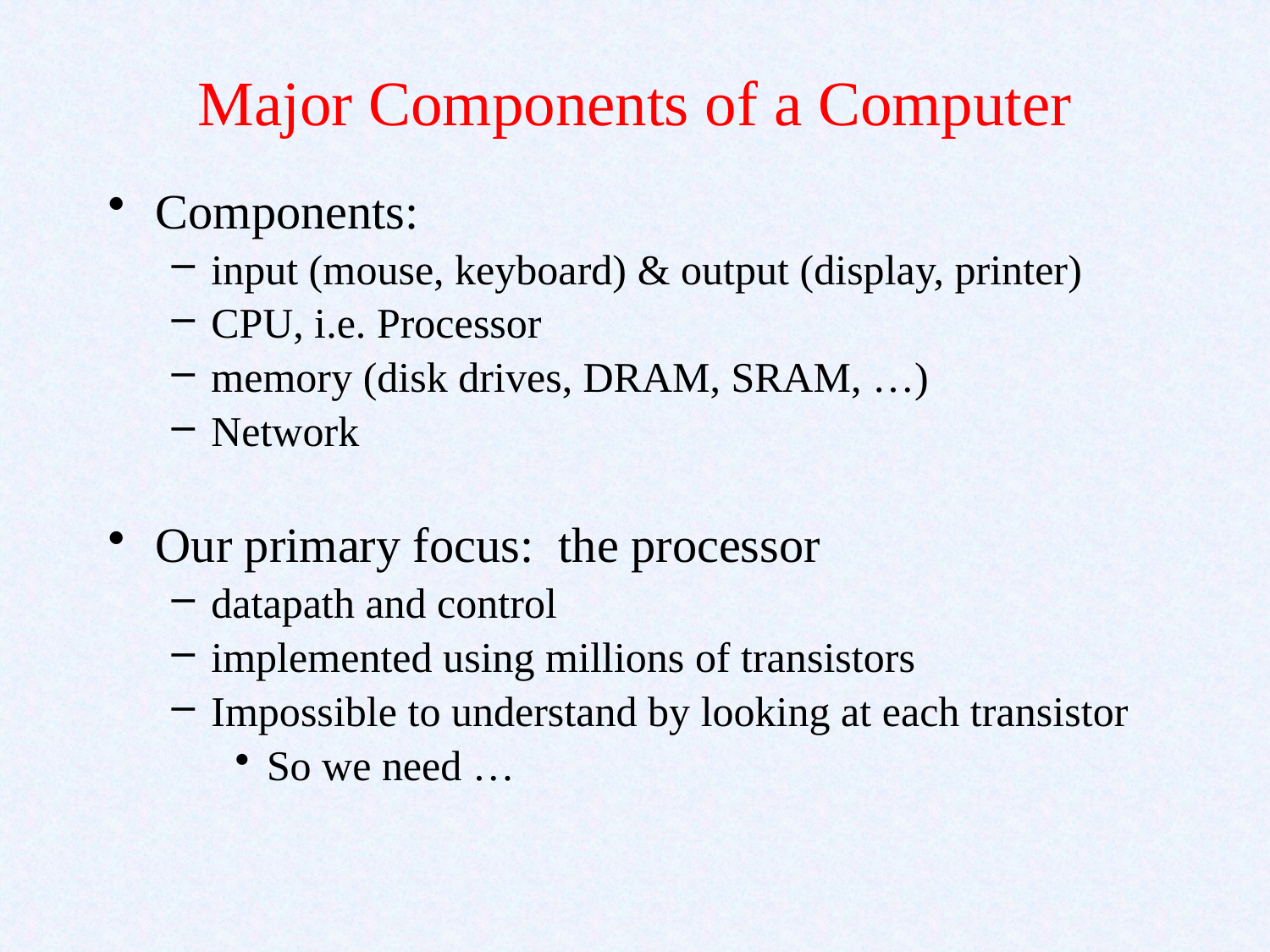

# Major Components of a Computer
Components:
input (mouse, keyboard) & output (display, printer)
CPU, i.e. Processor
memory (disk drives, DRAM, SRAM, …)
Network

Our primary focus:  the processor
datapath and control
implemented using millions of transistors
Impossible to understand by looking at each transistor
So we need …